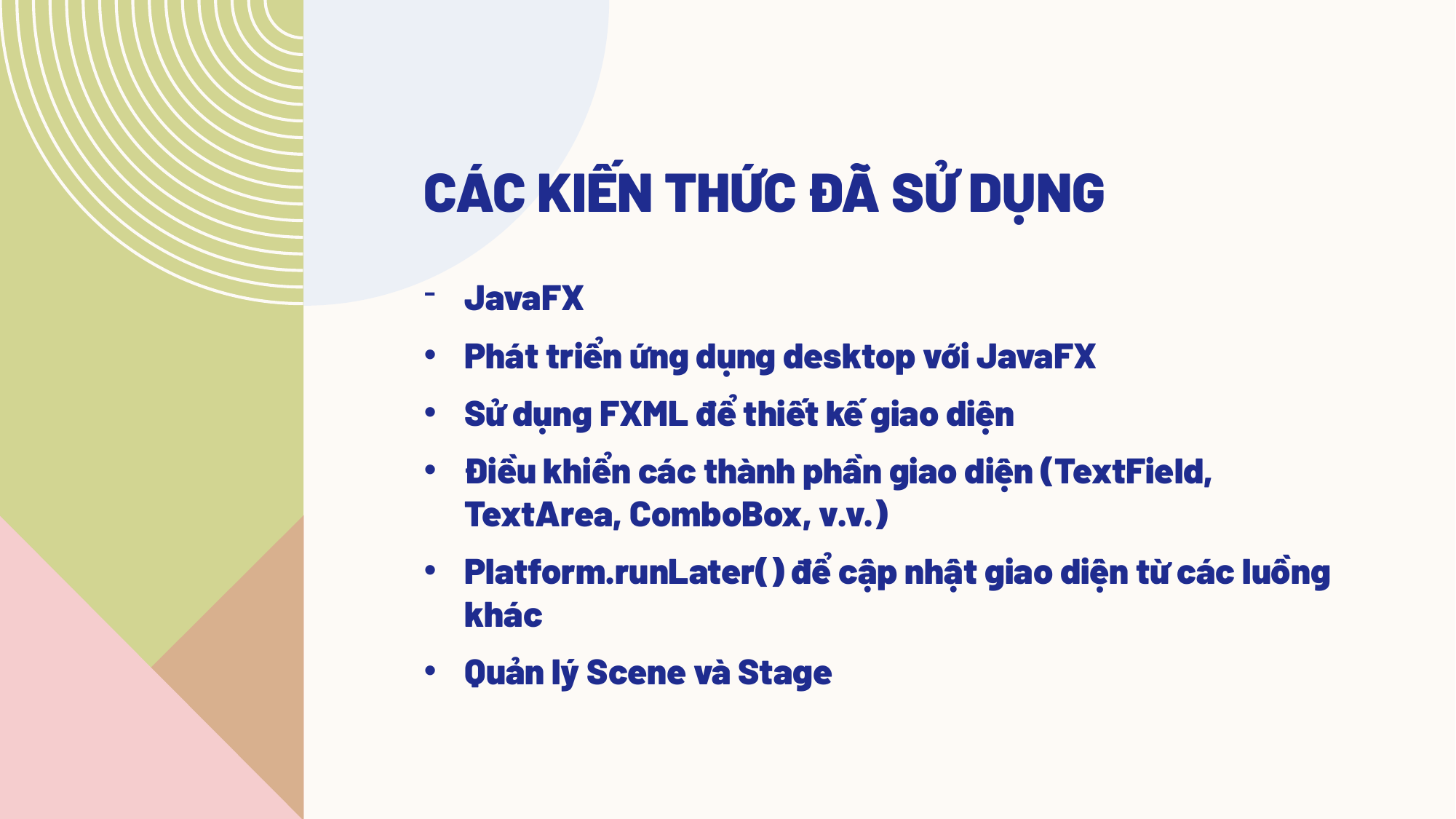

# Các kiến thức đã sử dụng
JavaFX
Phát triển ứng dụng desktop với JavaFX
Sử dụng FXML để thiết kế giao diện
Điều khiển các thành phần giao diện (TextField, TextArea, ComboBox, v.v.)
Platform.runLater() để cập nhật giao diện từ các luồng khác
Quản lý Scene và Stage